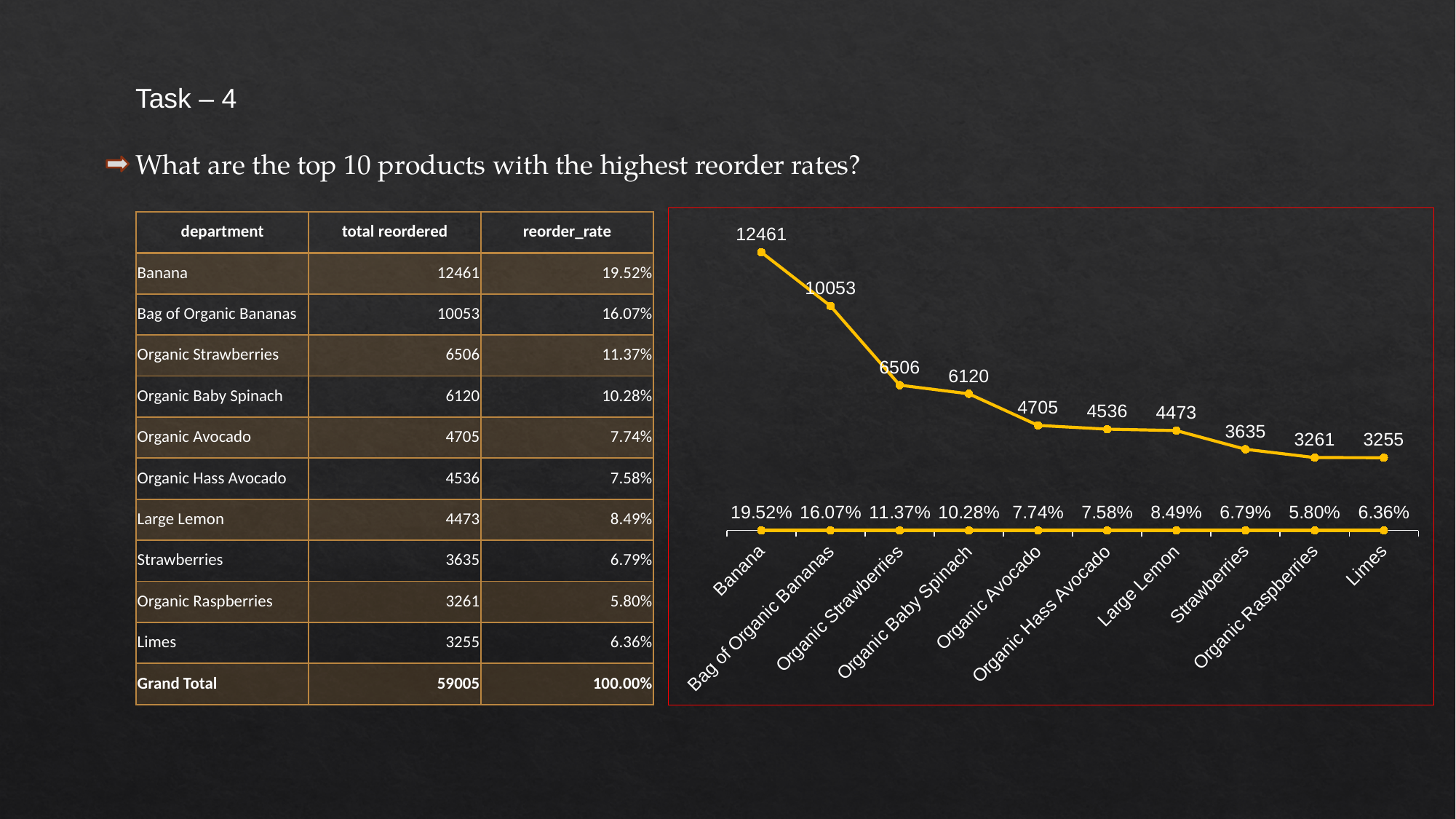

Task – 4
What are the top 10 products with the highest reorder rates?

### Chart

| Category | total reordered | reorder_rate |
|---|---|---|
| Banana | 12461.0 | 0.1951866119879044 |
| Bag of Organic Bananas | 10053.0 | 0.16070861466661143 |
| Organic Strawberries | 6506.0 | 0.1136793560056888 |
| Organic Baby Spinach | 6120.0 | 0.10277121908785883 |
| Organic Avocado | 4705.0 | 0.07740634881184154 |
| Organic Hass Avocado | 4536.0 | 0.07579083992654267 |
| Large Lemon | 4473.0 | 0.08489015920356793 |
| Strawberries | 3635.0 | 0.06793421979205501 |
| Organic Raspberries | 3261.0 | 0.057992626651754274 |
| Limes | 3255.0 | 0.0636400038661751 |
| department | total reordered | reorder\_rate |
| --- | --- | --- |
| Banana | 12461 | 19.52% |
| Bag of Organic Bananas | 10053 | 16.07% |
| Organic Strawberries | 6506 | 11.37% |
| Organic Baby Spinach | 6120 | 10.28% |
| Organic Avocado | 4705 | 7.74% |
| Organic Hass Avocado | 4536 | 7.58% |
| Large Lemon | 4473 | 8.49% |
| Strawberries | 3635 | 6.79% |
| Organic Raspberries | 3261 | 5.80% |
| Limes | 3255 | 6.36% |
| Grand Total | 59005 | 100.00% |